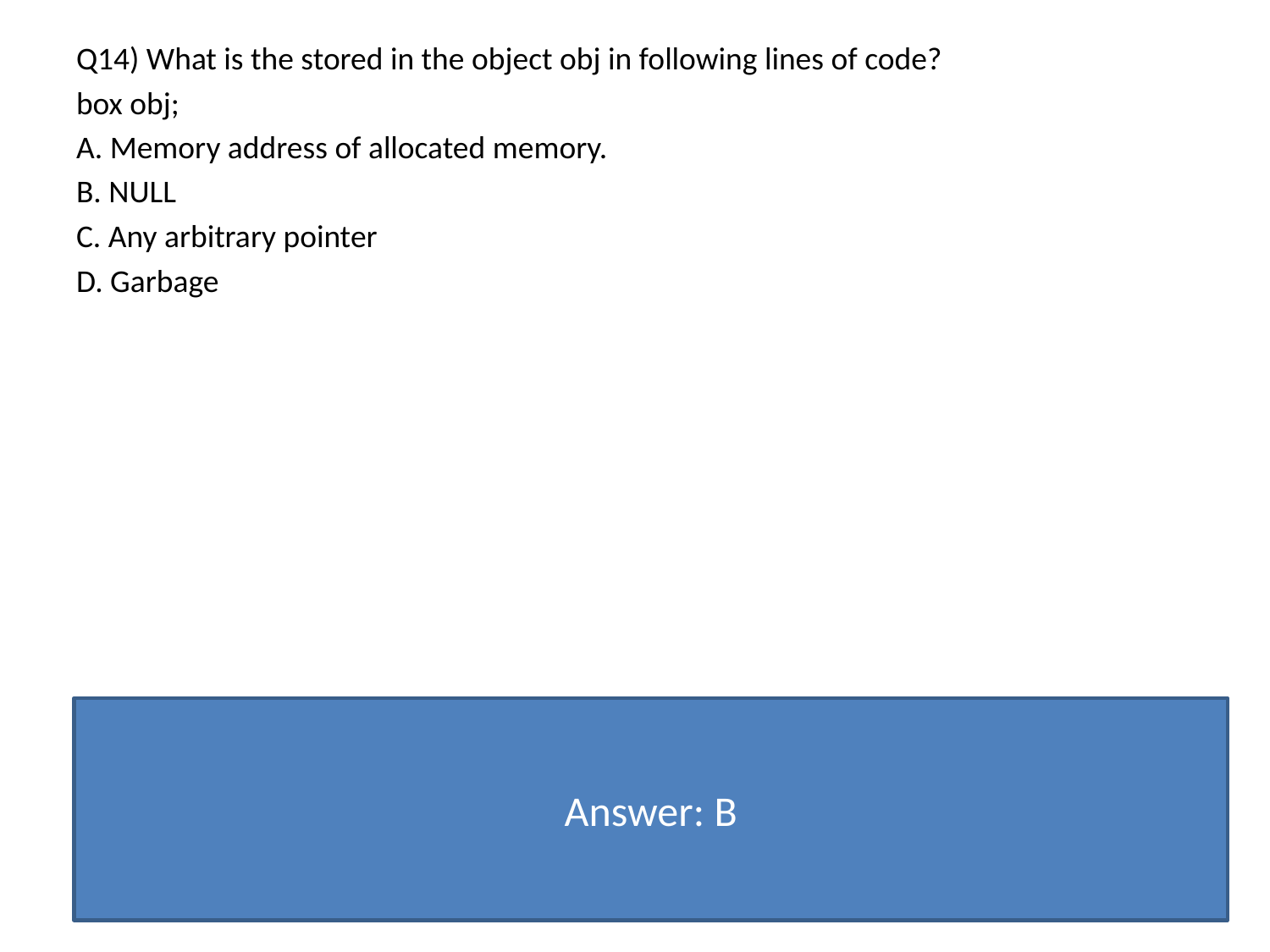

Q14) What is the stored in the object obj in following lines of code?
box obj;
A. Memory address of allocated memory.
B. NULL
C. Any arbitrary pointer
D. Garbage
Answer: B